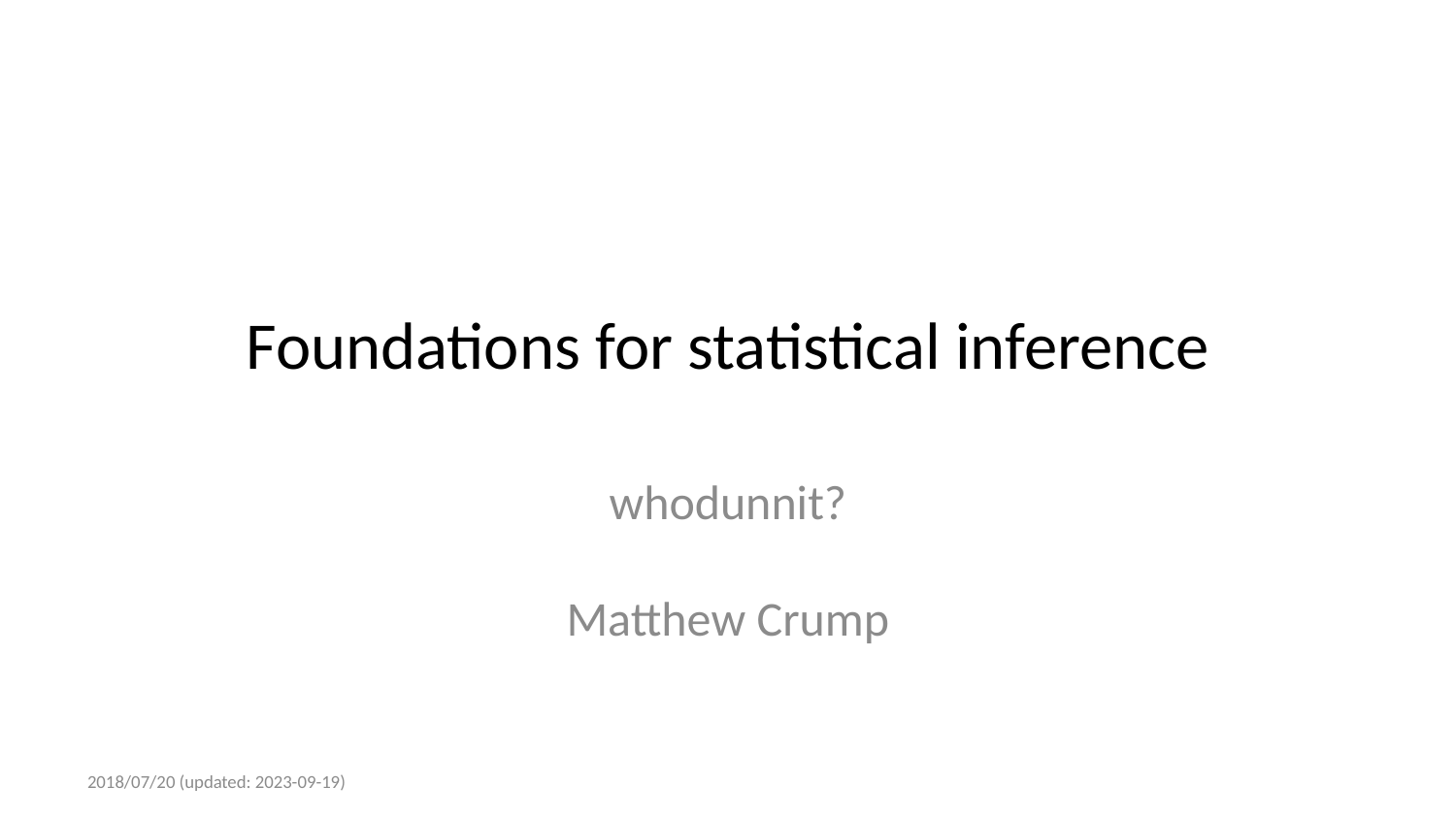

# Foundations for statistical inference
whodunnit?
Matthew Crump
2018/07/20 (updated: 2023-09-19)